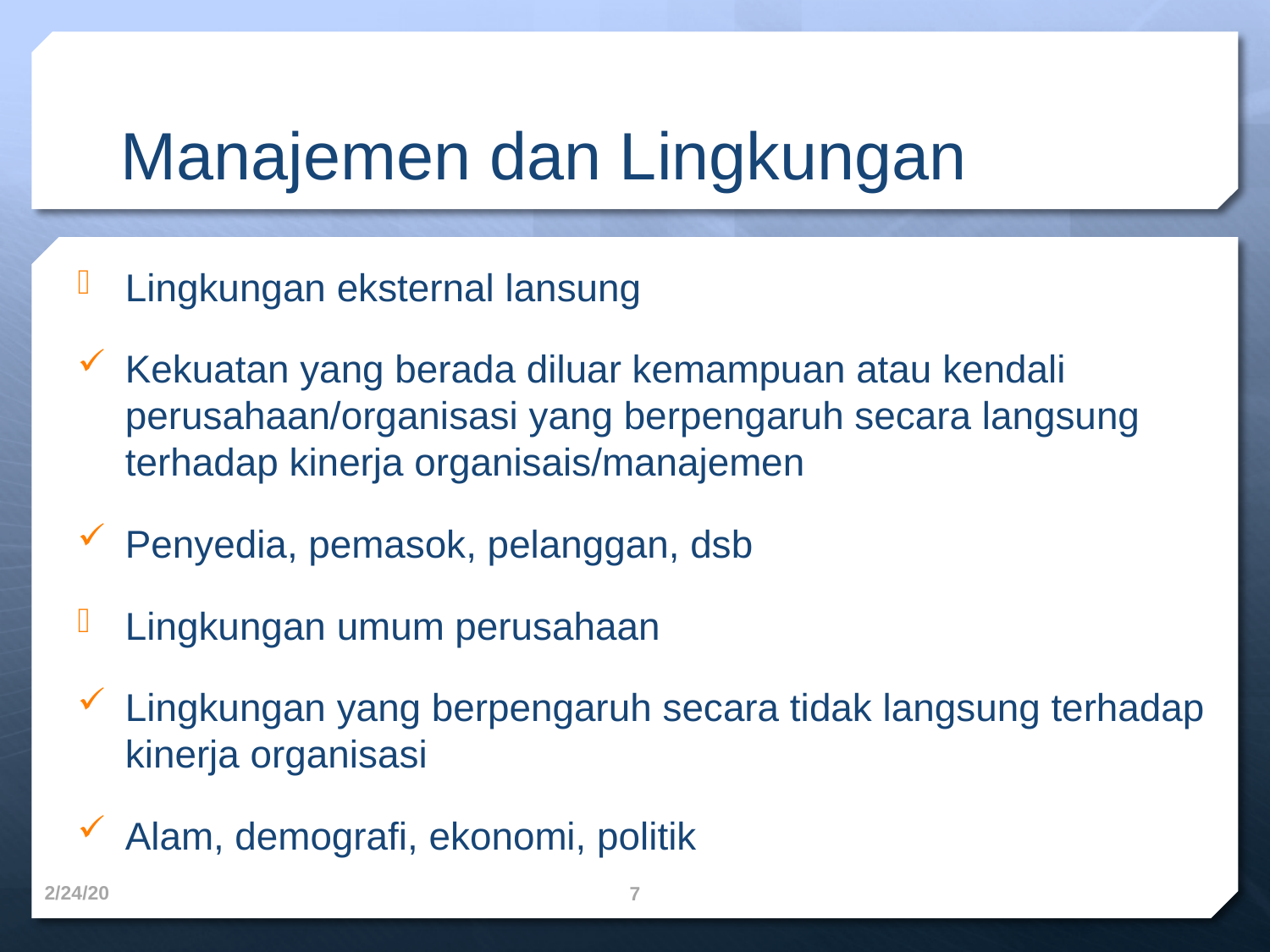

# Manajemen dan Lingkungan
Lingkungan eksternal lansung
Kekuatan yang berada diluar kemampuan atau kendali perusahaan/organisasi yang berpengaruh secara langsung terhadap kinerja organisais/manajemen
Penyedia, pemasok, pelanggan, dsb
Lingkungan umum perusahaan
Lingkungan yang berpengaruh secara tidak langsung terhadap kinerja organisasi
Alam, demografi, ekonomi, politik

2/24/20
7